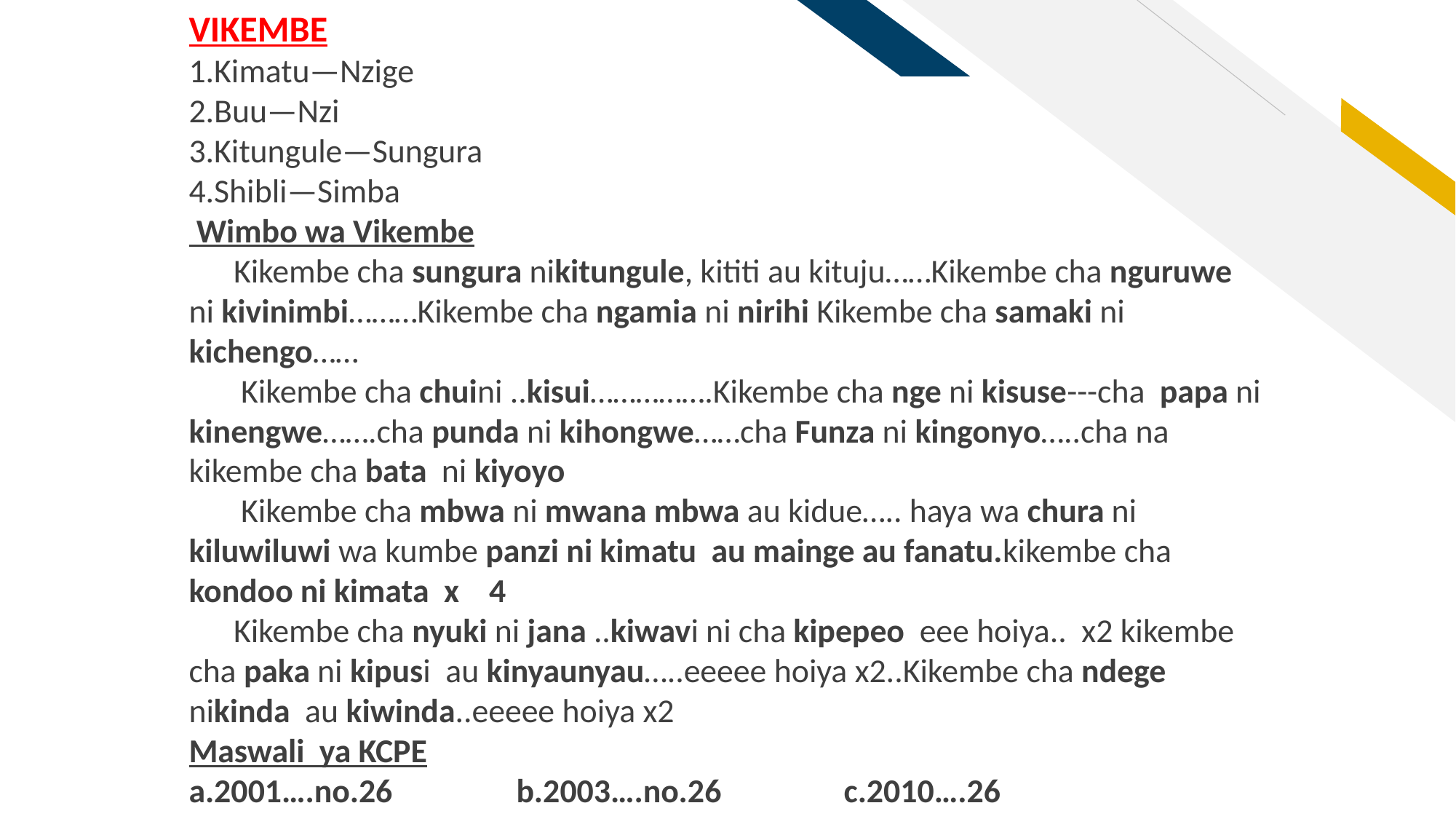

VIKEMBE
1.Kimatu—Nzige
2.Buu—Nzi
3.Kitungule—Sungura
4.Shibli—Simba
 Wimbo wa Vikembe
      Kikembe cha sungura nikitungule, kititi au kituju……Kikembe cha nguruwe ni kivinimbi………Kikembe cha ngamia ni nirihi Kikembe cha samaki ni kichengo……
       Kikembe cha chuini ..kisui…………….Kikembe cha nge ni kisuse---cha  papa ni kinengwe…….cha punda ni kihongwe……cha Funza ni kingonyo…..cha na kikembe cha bata  ni kiyoyo
       Kikembe cha mbwa ni mwana mbwa au kidue….. haya wa chura ni kiluwiluwi wa kumbe panzi ni kimatu  au mainge au fanatu.kikembe cha kondoo ni kimata  x    4
      Kikembe cha nyuki ni jana ..kiwavi ni cha kipepeo  eee hoiya..  x2 kikembe cha paka ni kipusi  au kinyaunyau…..eeeee hoiya x2..Kikembe cha ndege  nikinda  au kiwinda..eeeee hoiya x2
Maswali  ya KCPE
a.2001….no.26		b.2003….no.26		c.2010….26